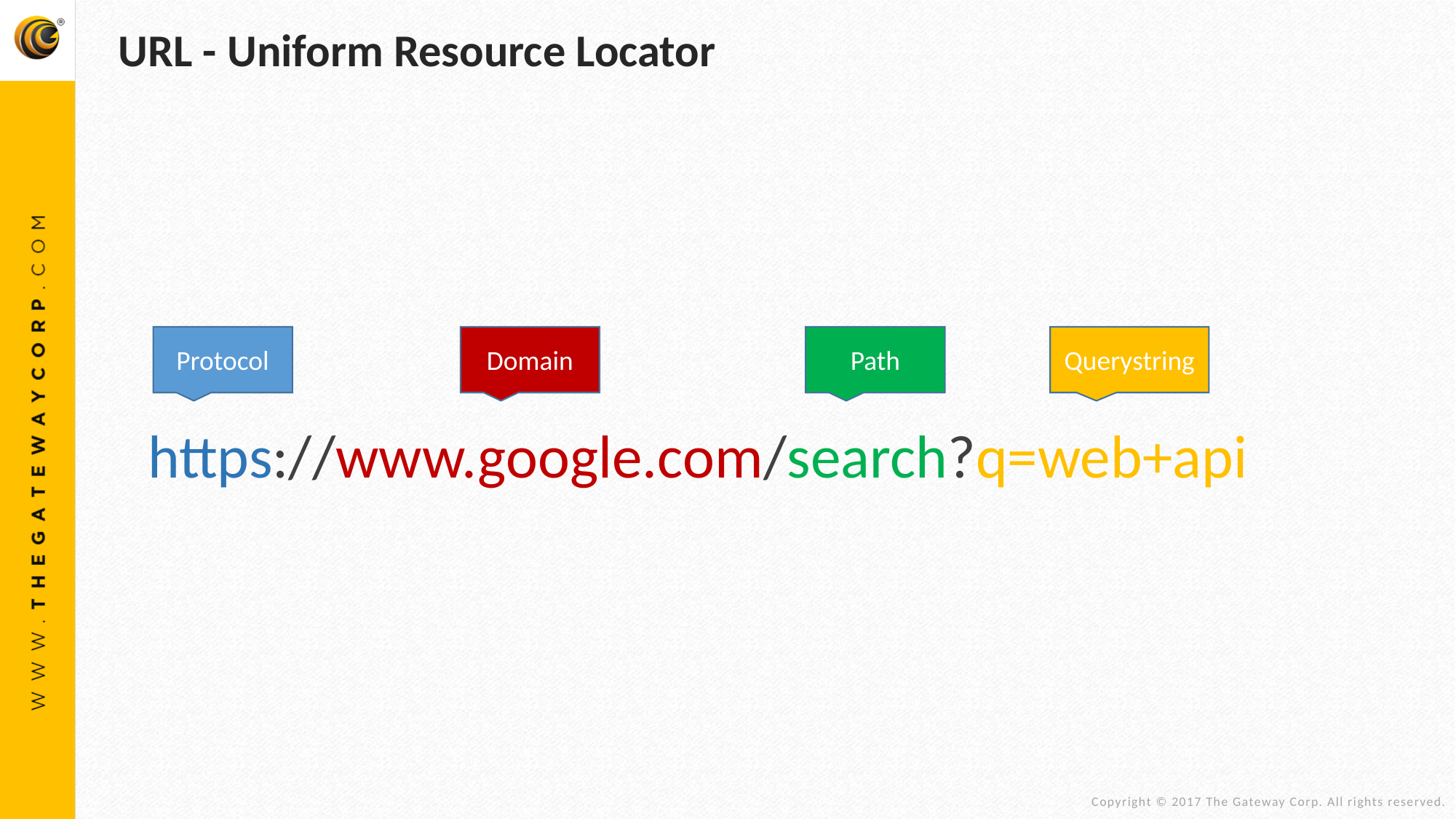

URL - Uniform Resource Locator
Protocol
Domain
Path
Querystring
https://www.google.com/search?q=web+api